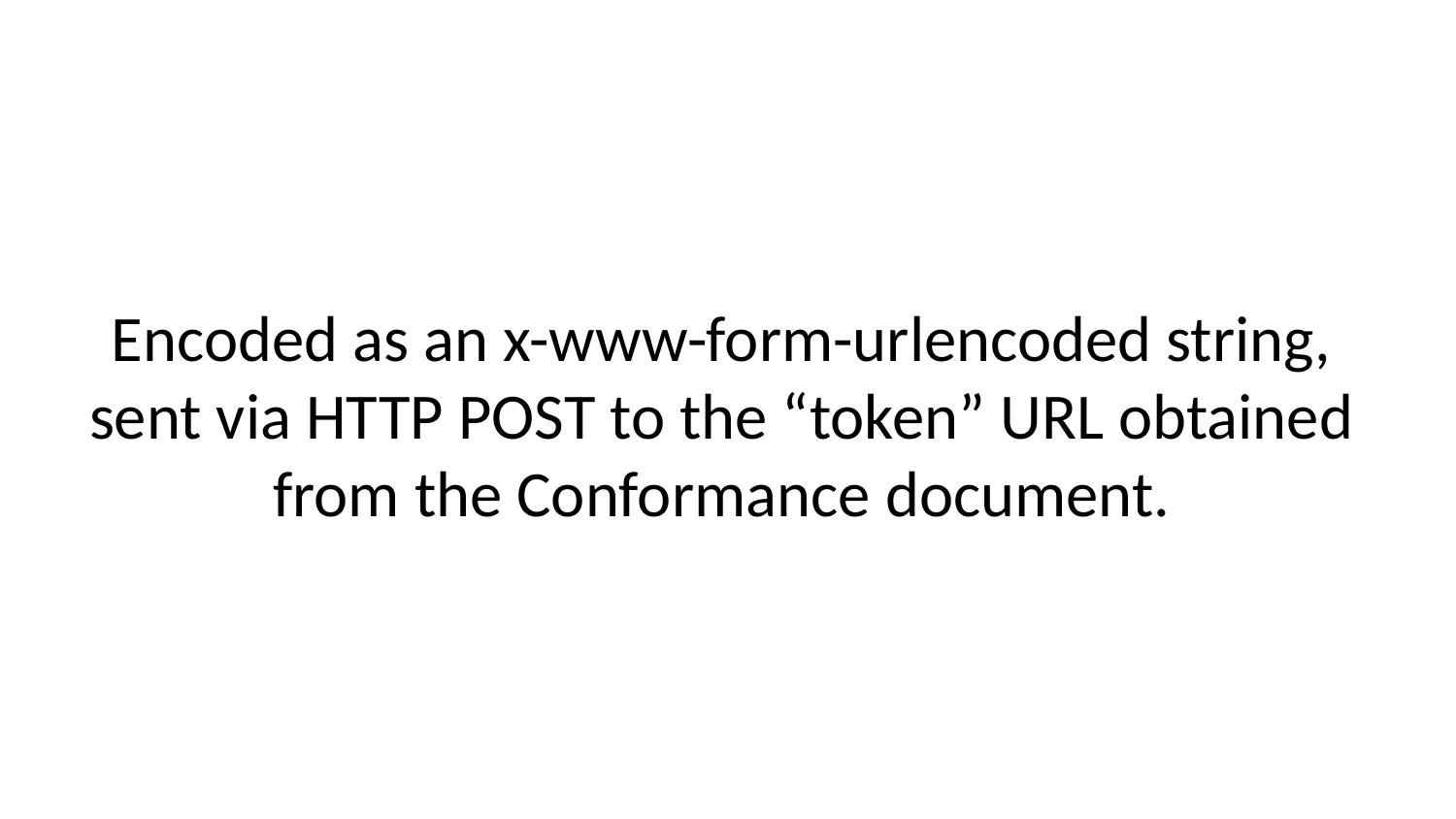

Encoded as an x-www-form-urlencoded string, sent via HTTP POST to the “token” URL obtained from the Conformance document.